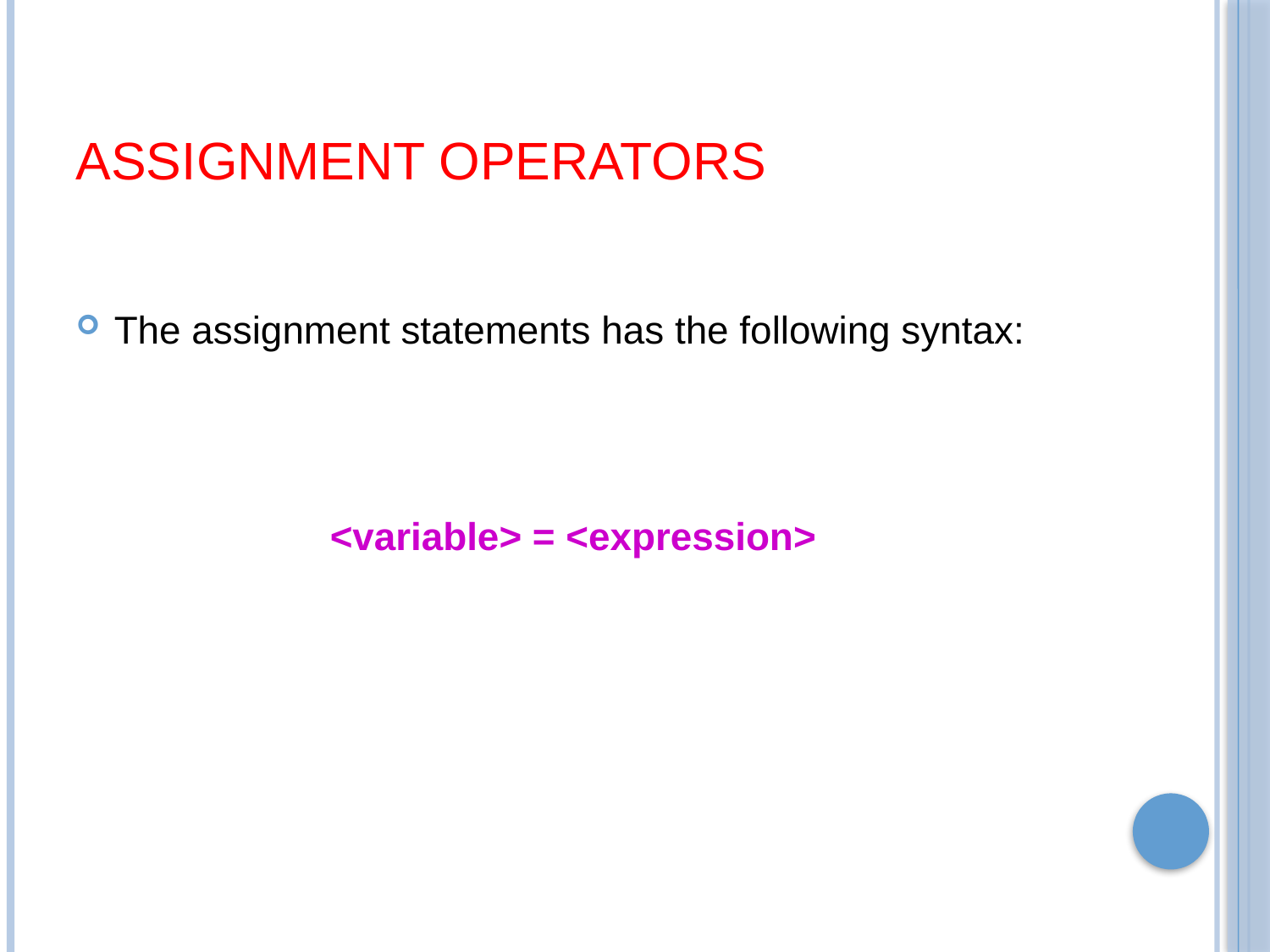

# Assignment Operators
The assignment statements has the following syntax:

		<variable> = <expression>